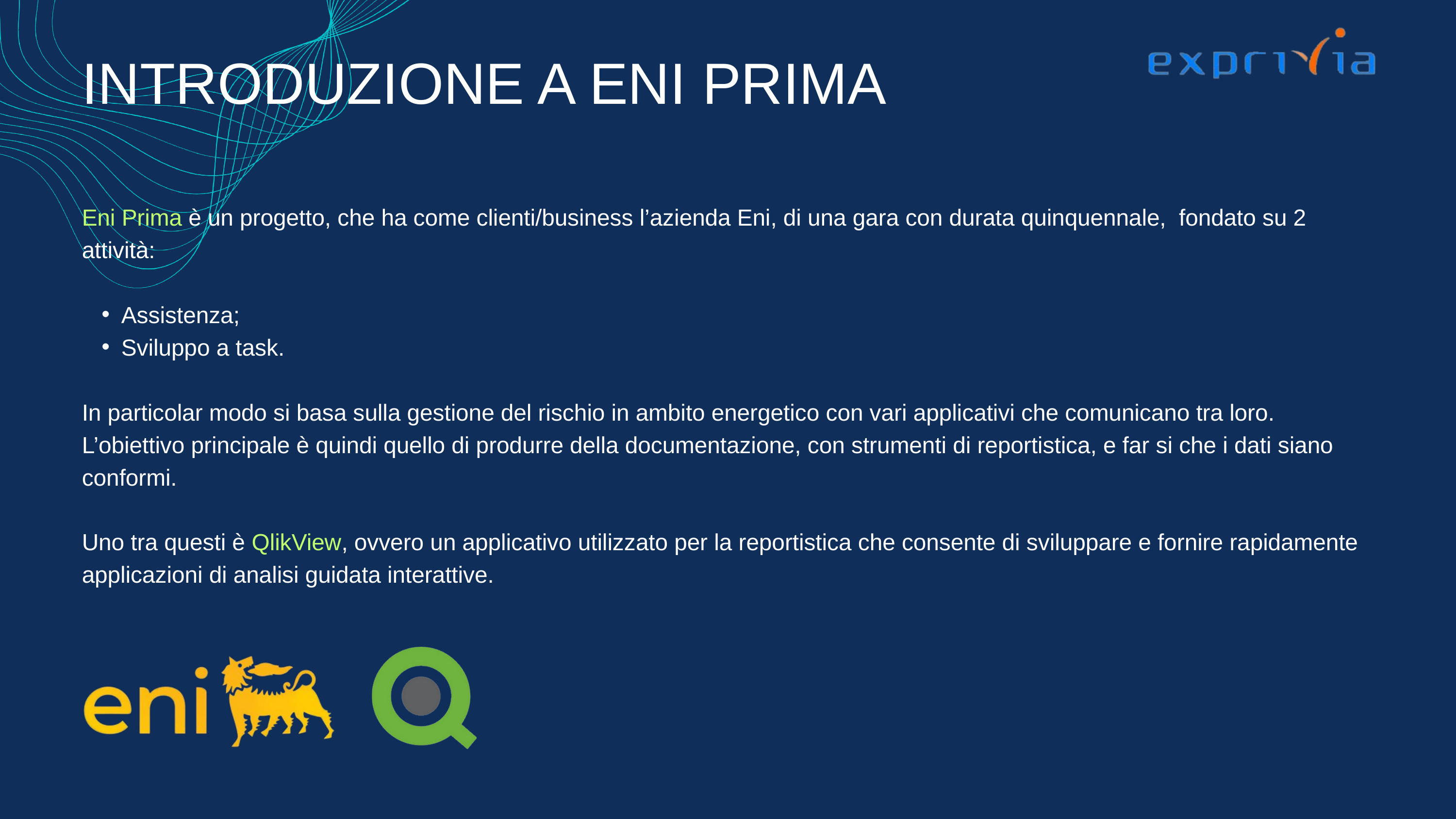

INTRODUZIONE A ENI PRIMA
Eni Prima è un progetto, che ha come clienti/business l’azienda Eni, di una gara con durata quinquennale,  fondato su 2 attività:

Assistenza;
Sviluppo a task.

In particolar modo si basa sulla gestione del rischio in ambito energetico con vari applicativi che comunicano tra loro.
L’obiettivo principale è quindi quello di produrre della documentazione, con strumenti di reportistica, e far si che i dati siano conformi.

Uno tra questi è QlikView, ovvero un applicativo utilizzato per la reportistica che consente di sviluppare e fornire rapidamente applicazioni di analisi guidata interattive.